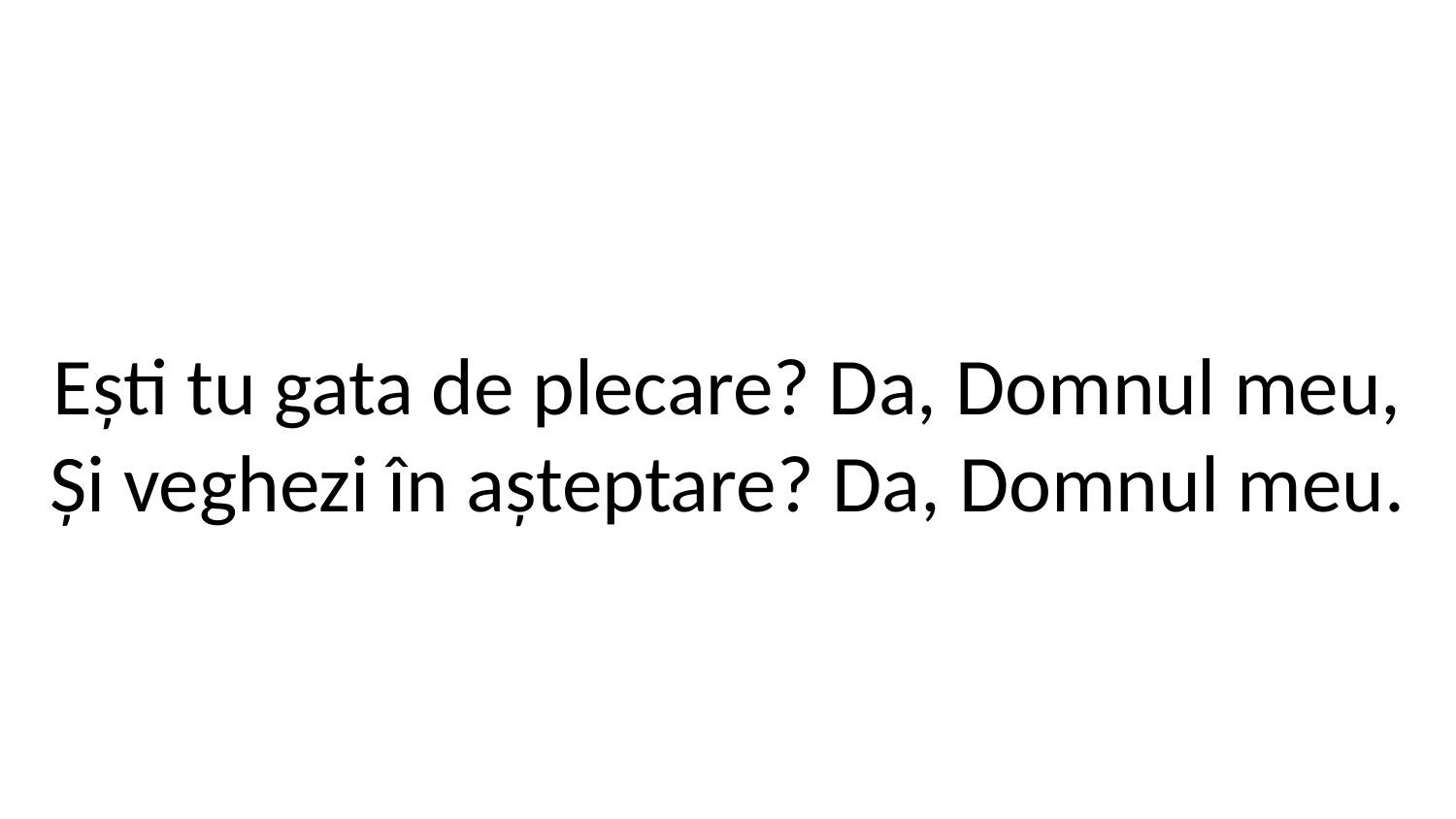

Ești tu gata de plecare? Da, Domnul meu,
Și veghezi în așteptare? Da, Domnul meu.